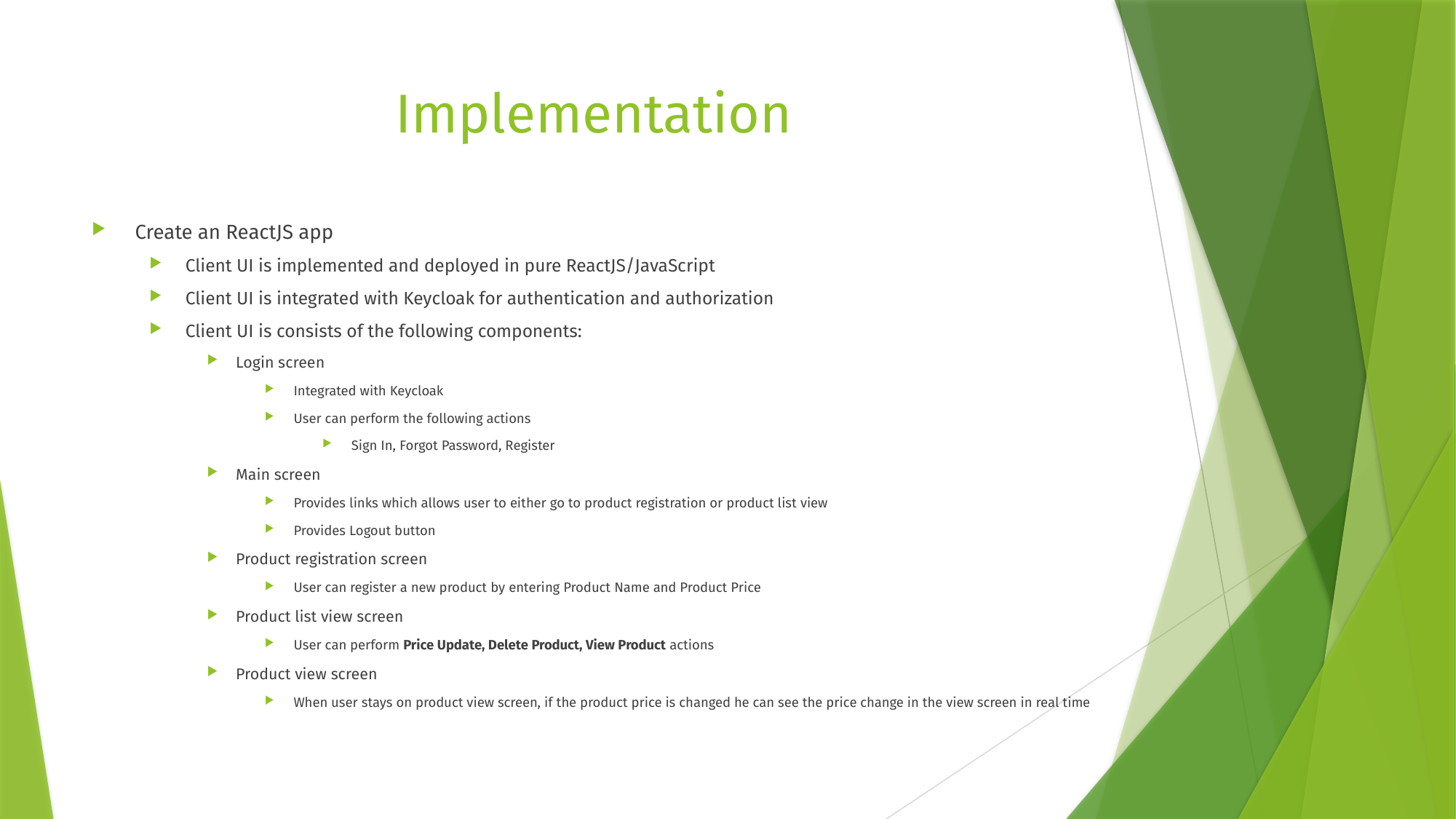

# Implementation

Create an ReactJS app
Client UI is implemented and deployed in pure ReactJS/JavaScript
Client UI is integrated with Keycloak for authentication and authorization
Client UI is consists of the following components:
Login screen
Integrated with Keycloak
User can perform the following actions
Sign In, Forgot Password, Register
Main screen
Provides links which allows user to either go to product registration or product list view
Provides Logout button
Product registration screen
User can register a new product by entering Product Name and Product Price
Product list view screen
User can perform Price Update, Delete Product, View Product actions
Product view screen
When user stays on product view screen, if the product price is changed he can see the price change in the view screen in real time